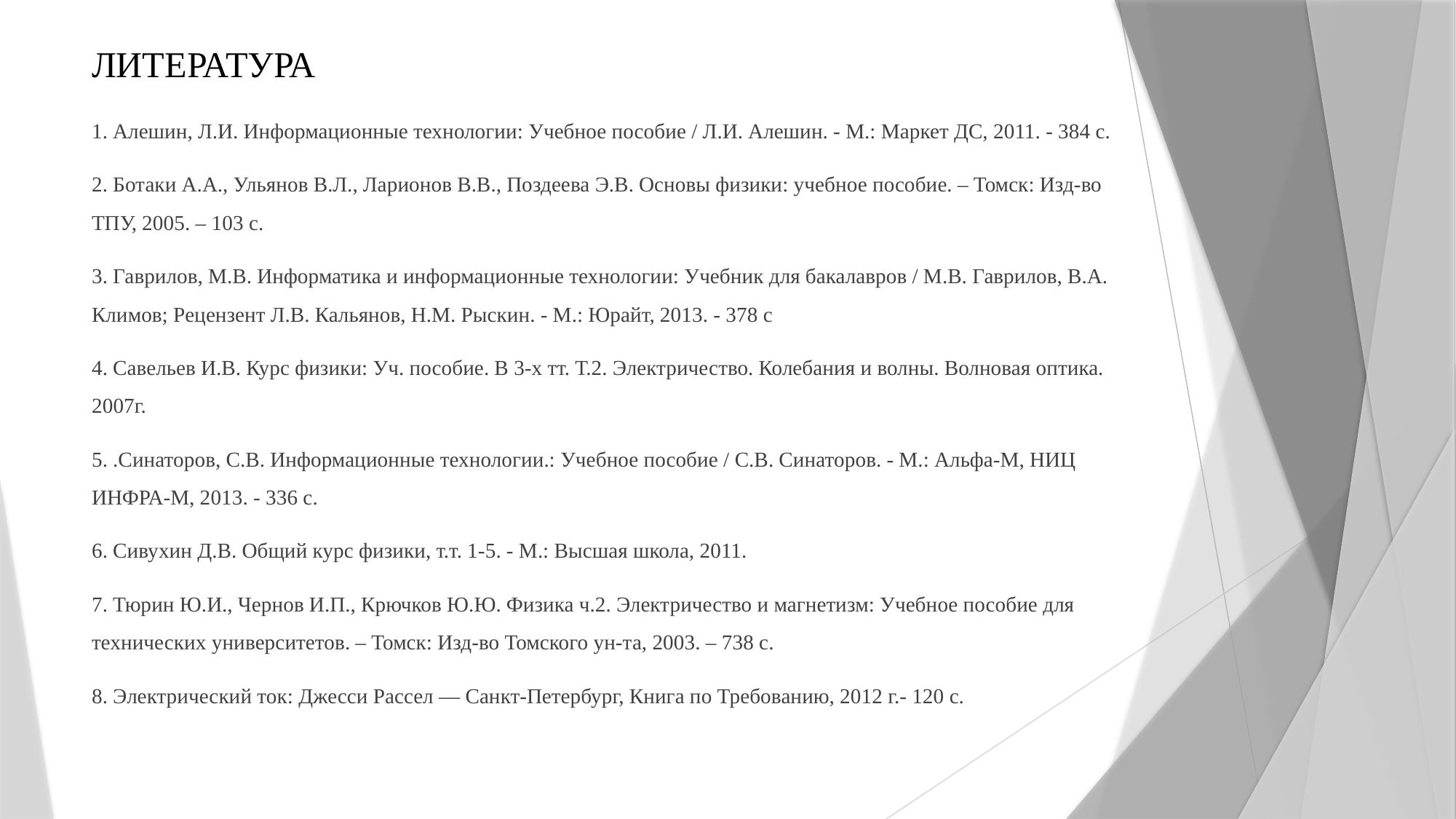

# ЛИТЕРАТУРА
1. Алешин, Л.И. Информационные технологии: Учебное пособие / Л.И. Алешин. - М.: Маркет ДС, 2011. - 384 c.
2. Ботаки А.А., Ульянов В.Л., Ларионов В.В., Поздеева Э.В. Основы физики: учебное пособие. – Томск: Изд-во ТПУ, 2005. – 103 с.
3. Гаврилов, М.В. Информатика и информационные технологии: Учебник для бакалавров / М.В. Гаврилов, В.А. Климов; Рецензент Л.В. Кальянов, Н.М. Рыскин. - М.: Юрайт, 2013. - 378 c
4. Савельев И.В. Курс физики: Уч. пособие. В 3-х тт. Т.2. Электричество. Колебания и волны. Волновая оптика. 2007г.
5. .Синаторов, С.В. Информационные технологии.: Учебное пособие / С.В. Синаторов. - М.: Альфа-М, НИЦ ИНФРА-М, 2013. - 336 c.
6. Сивухин Д.В. Общий курс физики, т.т. 1-5. - М.: Высшая школа, 2011.
7. Тюрин Ю.И., Чернов И.П., Крючков Ю.Ю. Физика ч.2. Электричество и магнетизм: Учебное пособие для технических университетов. – Томск: Изд-во Томского ун-та, 2003. – 738 с.
8. Электрический ток: Джесси Рассел — Санкт-Петербург, Книга по Требованию, 2012 г.- 120 с.